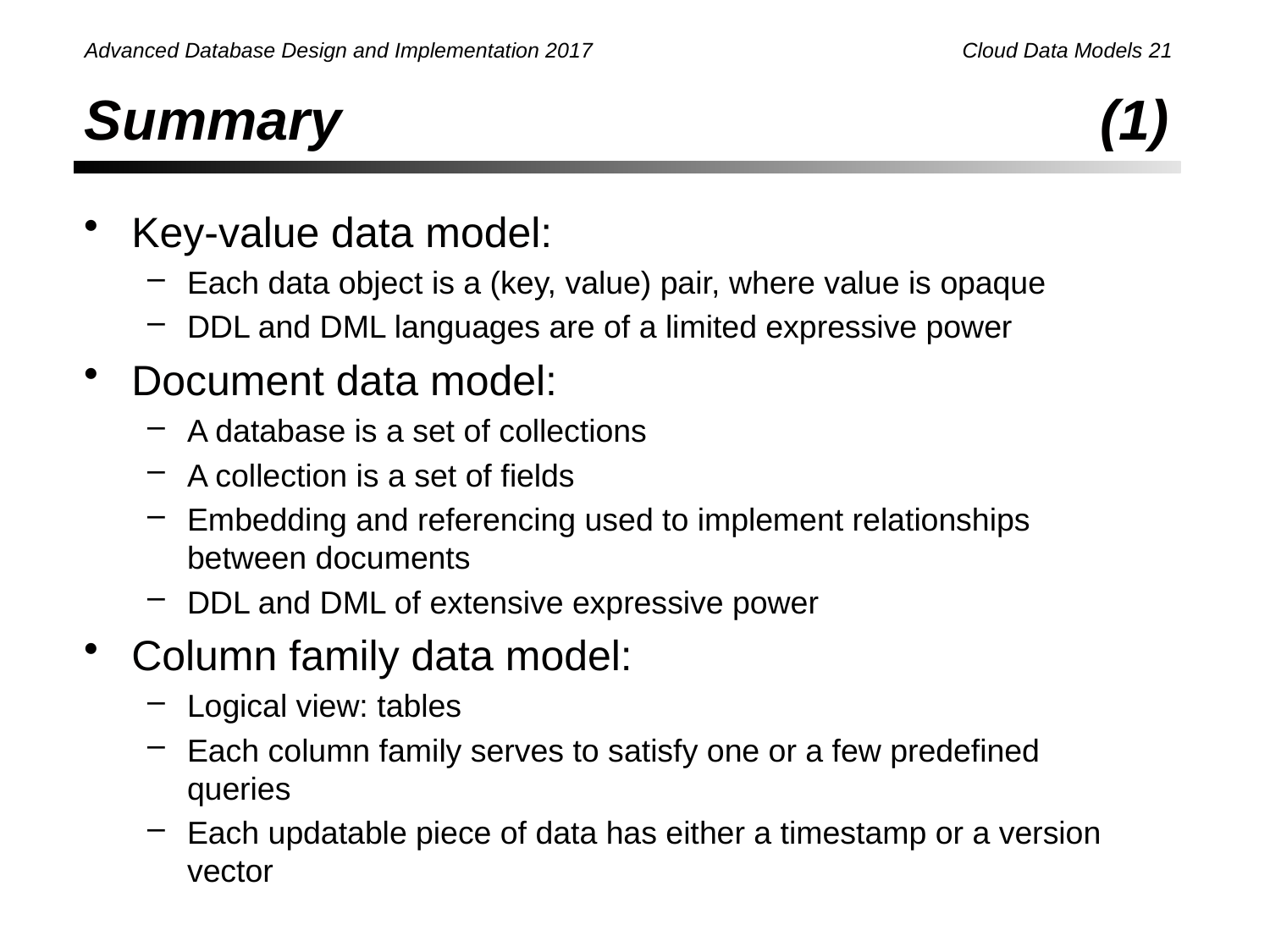

# Summary						(1)
Key-value data model:
Each data object is a (key, value) pair, where value is opaque
DDL and DML languages are of a limited expressive power
Document data model:
A database is a set of collections
A collection is a set of fields
Embedding and referencing used to implement relationships between documents
DDL and DML of extensive expressive power
Column family data model:
Logical view: tables
Each column family serves to satisfy one or a few predefined queries
Each updatable piece of data has either a timestamp or a version vector